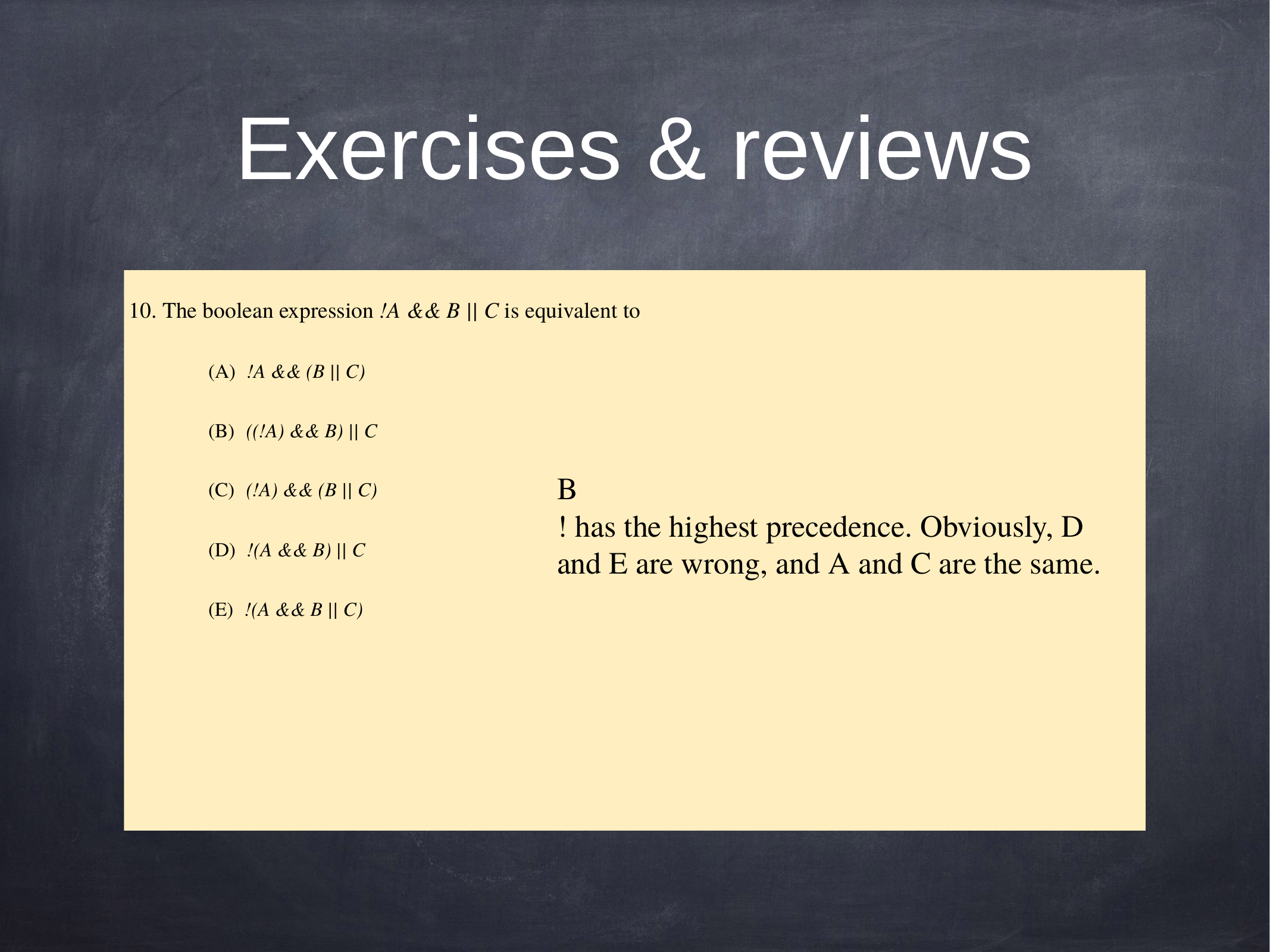

# Exercises & reviews
10. The boolean expression !A && B || C is equivalent to
(A)  !A && (B || C)
(B)  ((!A) && B) || C
(C)  (!A) && (B || C)
(D)  !(A && B) || C
(E)  !(A && B || C)
B
! has the highest precedence. Obviously, D
and E are wrong, and A and C are the same.